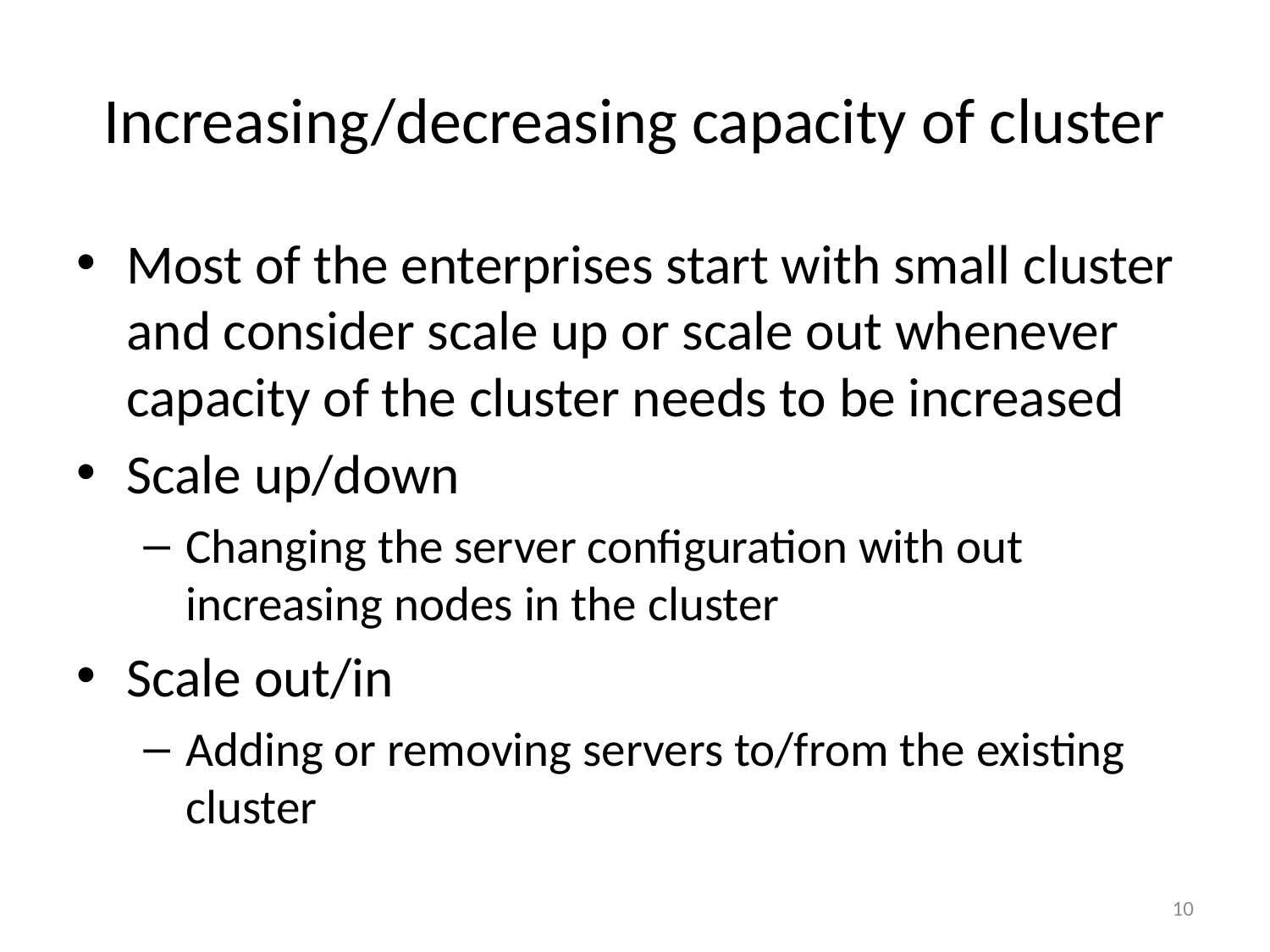

# Increasing/decreasing capacity of cluster
Most of the enterprises start with small cluster and consider scale up or scale out whenever capacity of the cluster needs to be increased
Scale up/down
Changing the server configuration with out increasing nodes in the cluster
Scale out/in
Adding or removing servers to/from the existing cluster
10